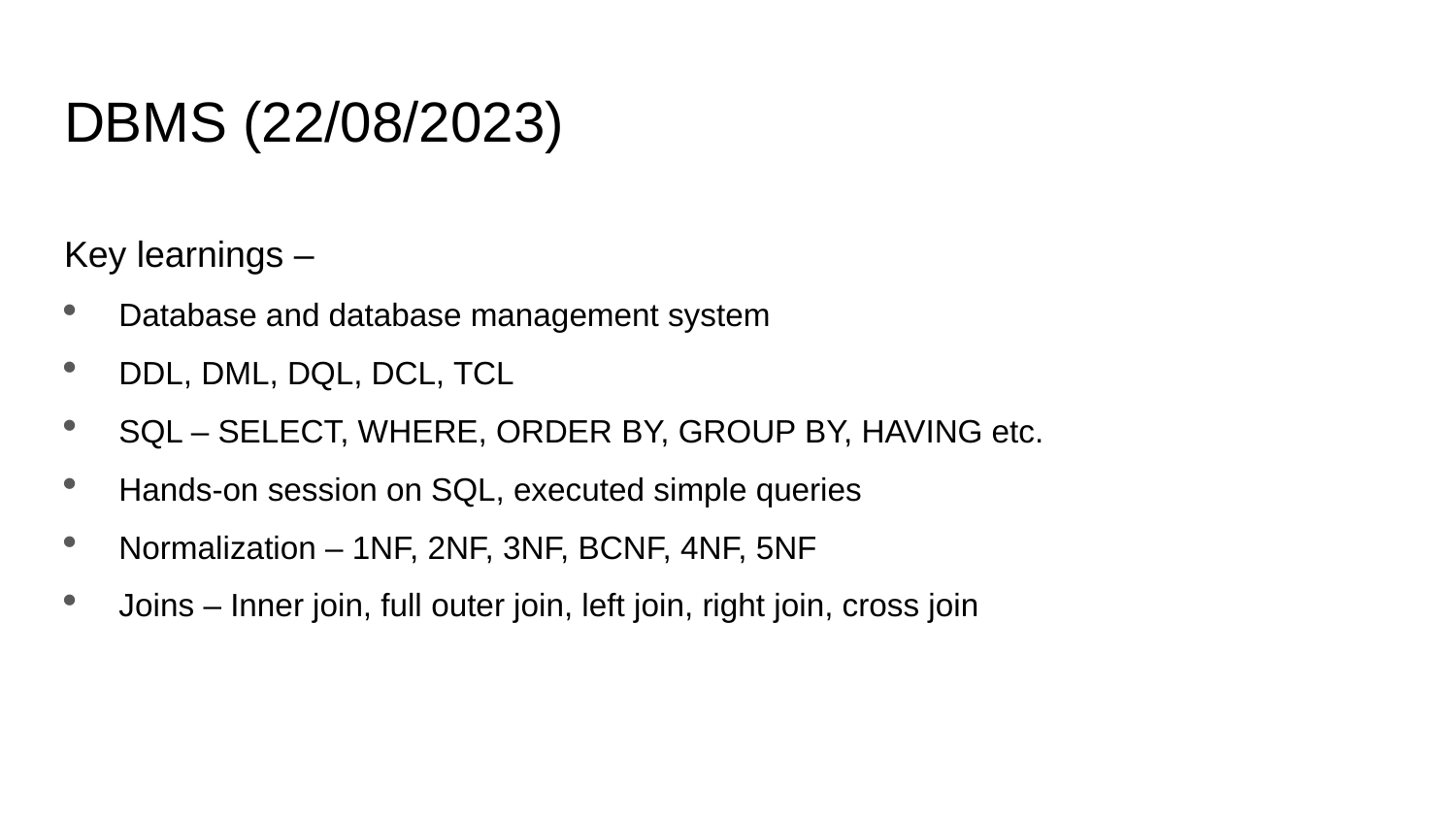

# DBMS (22/08/2023)
Key learnings –
Database and database management system
DDL, DML, DQL, DCL, TCL
SQL – SELECT, WHERE, ORDER BY, GROUP BY, HAVING etc.
Hands-on session on SQL, executed simple queries
Normalization – 1NF, 2NF, 3NF, BCNF, 4NF, 5NF
Joins – Inner join, full outer join, left join, right join, cross join